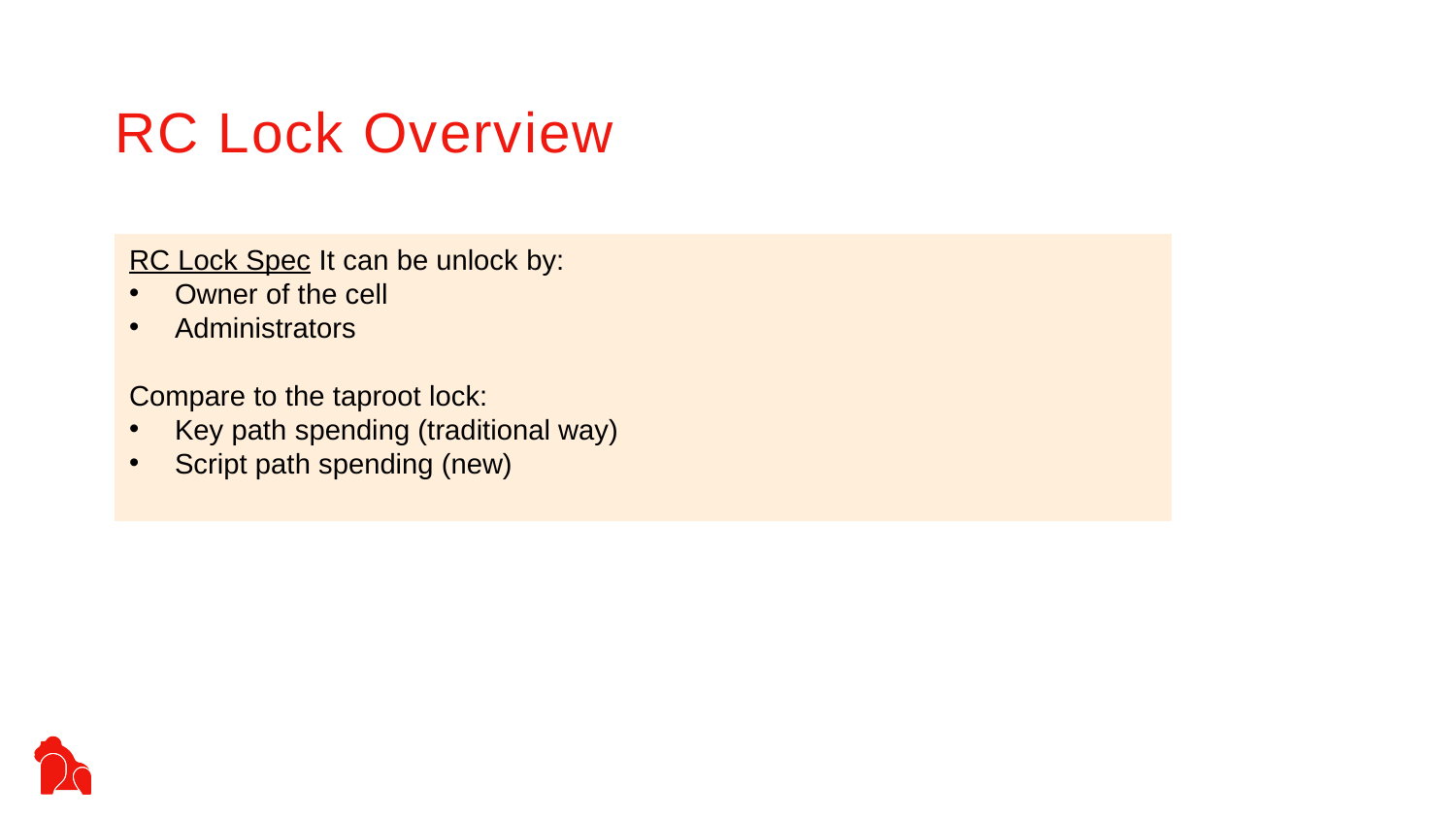

RC Lock Overview
RC Lock Spec It can be unlock by:
Owner of the cell
Administrators

Compare to the taproot lock:
Key path spending (traditional way)
Script path spending (new)